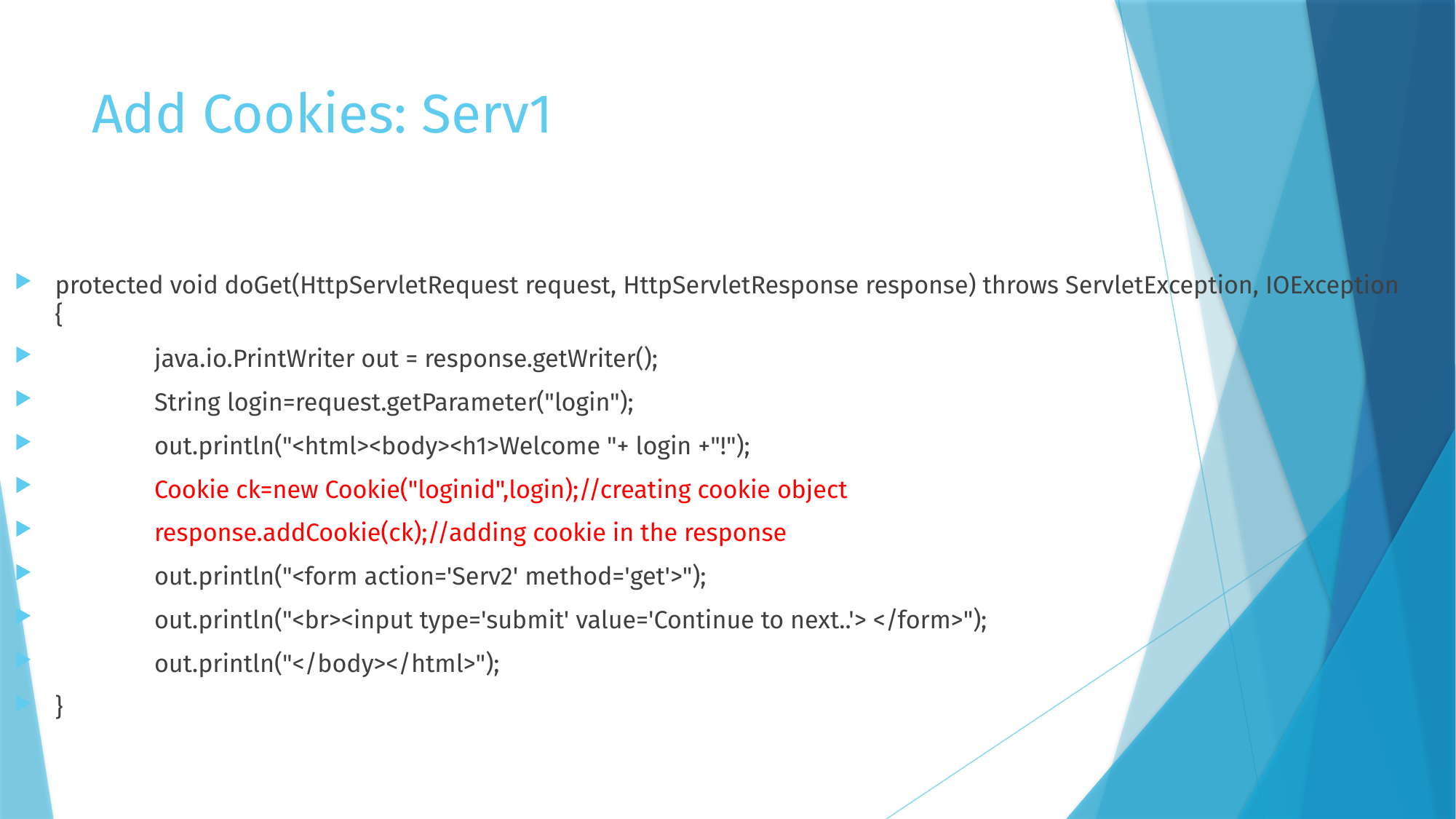

# Add Cookies: Serv1
protected void doGet(HttpServletRequest request, HttpServletResponse response) throws ServletException, IOException {
		java.io.PrintWriter out = response.getWriter();
		String login=request.getParameter("login");
		out.println("<html><body><h1>Welcome "+ login +"!");
		Cookie ck=new Cookie("loginid",login);//creating cookie object
		response.addCookie(ck);//adding cookie in the response
		out.println("<form action='Serv2' method='get'>");
		out.println("<br><input type='submit' value='Continue to next..'> </form>");
		out.println("</body></html>");
}